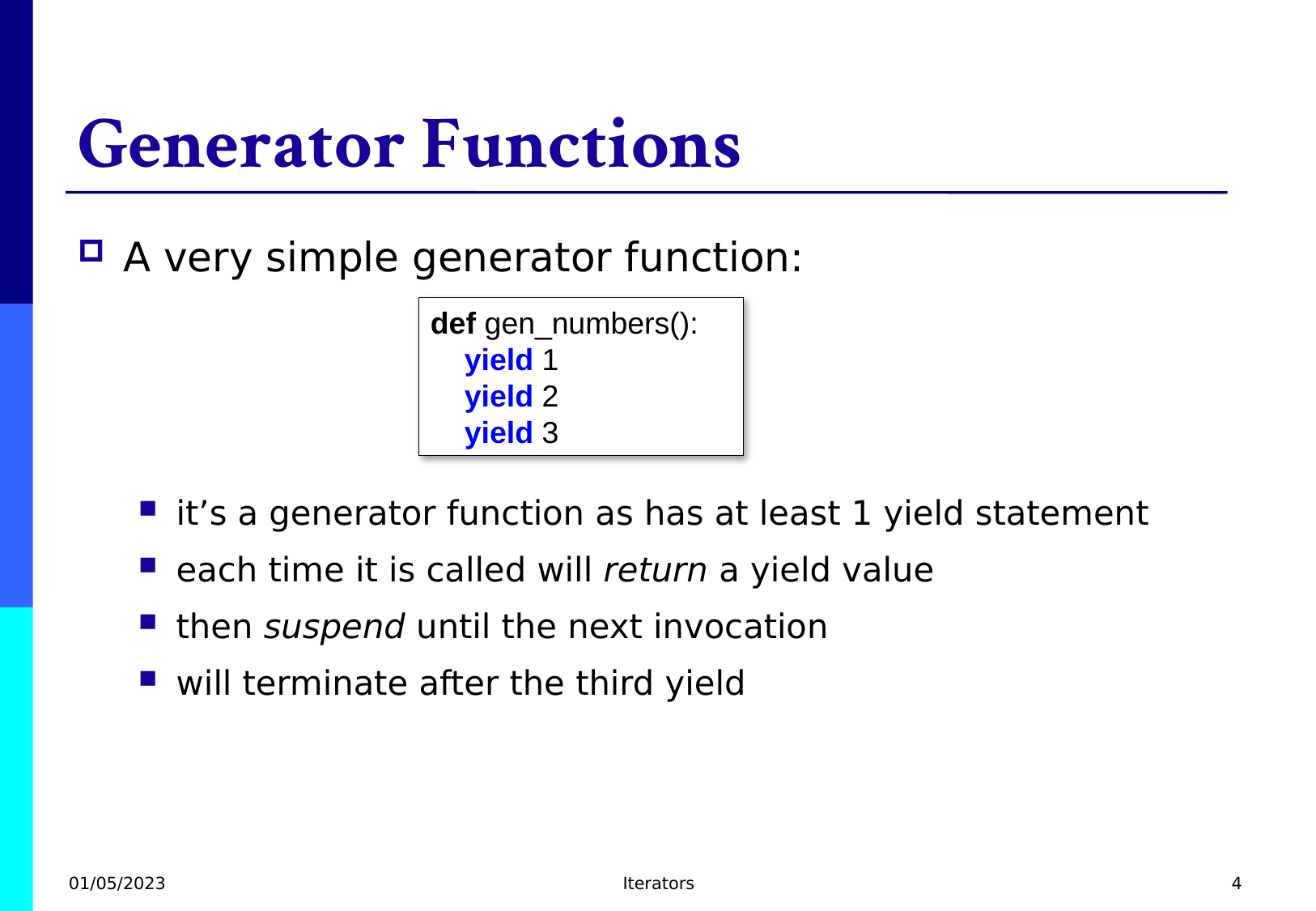

# Generator Functions
A very simple generator function:

it’s a generator function as has at least 1 yield statement
each time it is called will return a yield value
then suspend until the next invocation
will terminate after the third yield
def gen_numbers():
    yield 1
    yield 2
    yield 3
01/05/2023
Iterators
4